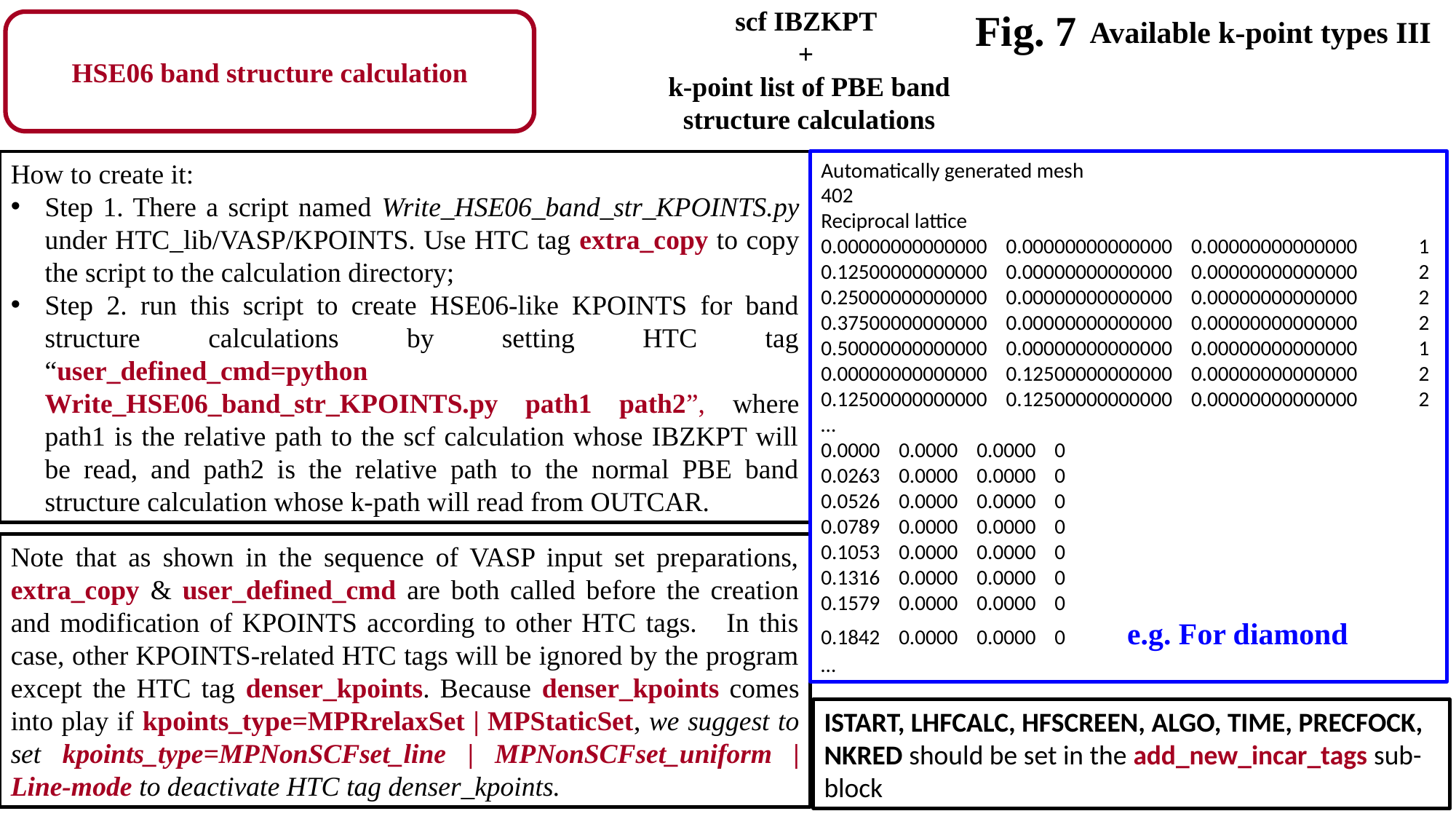

scf IBZKPT
+
k-point list of PBE band structure calculations
Fig. 7
Available k-point types III
HSE06 band structure calculation
Automatically generated mesh
402
Reciprocal lattice
0.00000000000000    0.00000000000000    0.00000000000000             1
0.12500000000000    0.00000000000000    0.00000000000000             2
0.25000000000000    0.00000000000000    0.00000000000000             2
0.37500000000000    0.00000000000000    0.00000000000000             2
0.50000000000000    0.00000000000000    0.00000000000000             1
0.00000000000000    0.12500000000000    0.00000000000000             2
0.12500000000000    0.12500000000000    0.00000000000000             2
…
0.0000    0.0000    0.0000    0
0.0263    0.0000    0.0000    0
0.0526    0.0000    0.0000    0
0.0789    0.0000    0.0000    0
0.1053    0.0000    0.0000    0
0.1316    0.0000    0.0000    0
0.1579    0.0000    0.0000    0
0.1842    0.0000    0.0000    0             e.g. For diamond
…
How to create it:
Step 1. There a script named Write_HSE06_band_str_KPOINTS.py under HTC_lib/VASP/KPOINTS. Use HTC tag extra_copy to copy the script to the calculation directory;
Step 2. run this script to create HSE06-like KPOINTS for band structure calculations by setting HTC tag “user_defined_cmd=python Write_HSE06_band_str_KPOINTS.py path1 path2”, where path1 is the relative path to the scf calculation whose IBZKPT will be read, and path2 is the relative path to the normal PBE band structure calculation whose k-path will read from OUTCAR.
Note that as shown in the sequence of VASP input set preparations, extra_copy & user_defined_cmd are both called before the creation and modification of KPOINTS according to other HTC tags.   In this case, other KPOINTS-related HTC tags will be ignored by the program except the HTC tag denser_kpoints. Because denser_kpoints comes into play if kpoints_type=MPRrelaxSet | MPStaticSet, we suggest to set kpoints_type=MPNonSCFset_line | MPNonSCFset_uniform | Line-mode to deactivate HTC tag denser_kpoints.
ISTART, LHFCALC, HFSCREEN, ALGO, TIME, PRECFOCK, NKRED should be set in the add_new_incar_tags sub-block